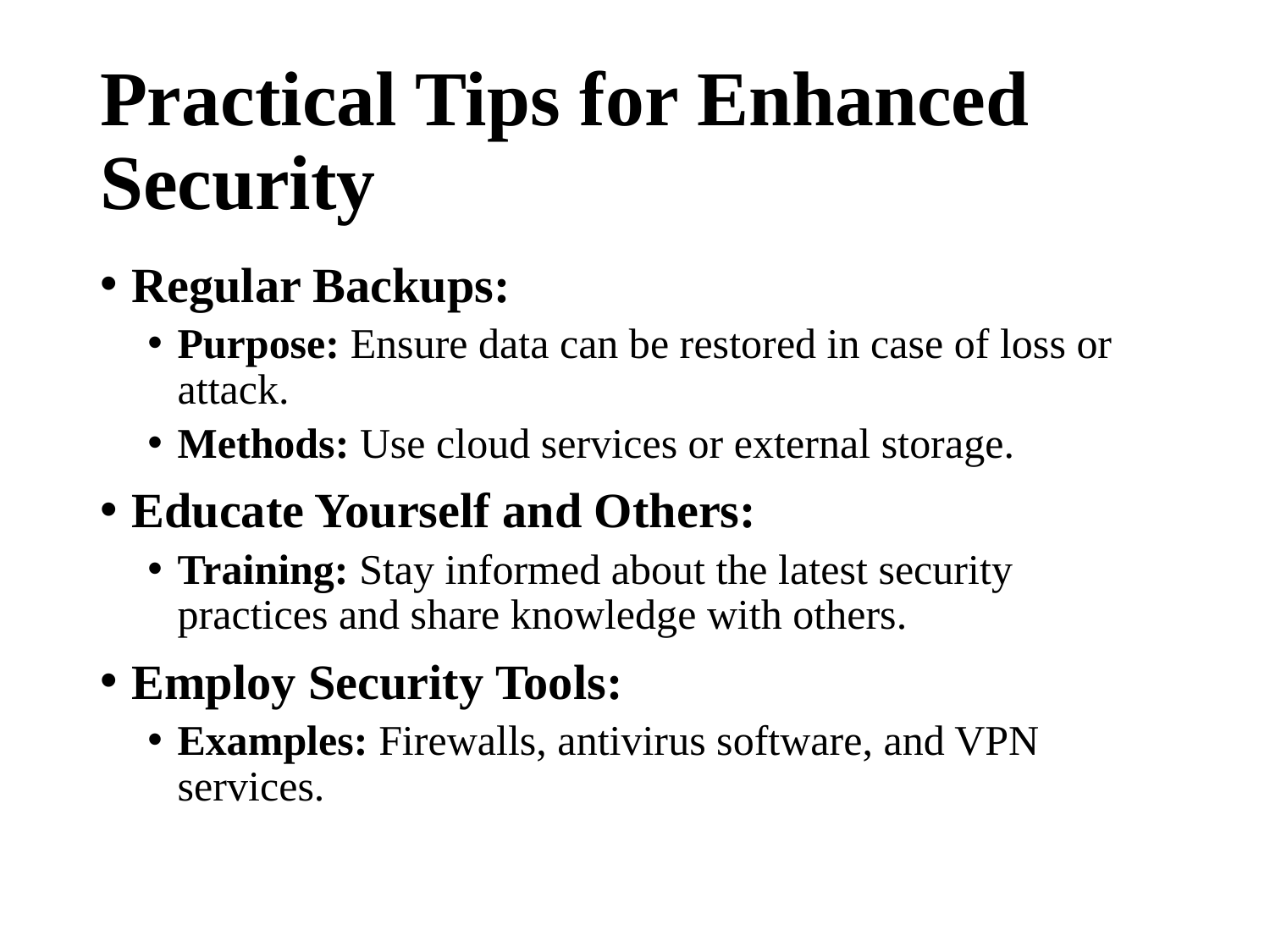

# Practical Tips for Enhanced Security
Regular Backups:
Purpose: Ensure data can be restored in case of loss or attack.
Methods: Use cloud services or external storage.
Educate Yourself and Others:
Training: Stay informed about the latest security practices and share knowledge with others.
Employ Security Tools:
Examples: Firewalls, antivirus software, and VPN services.